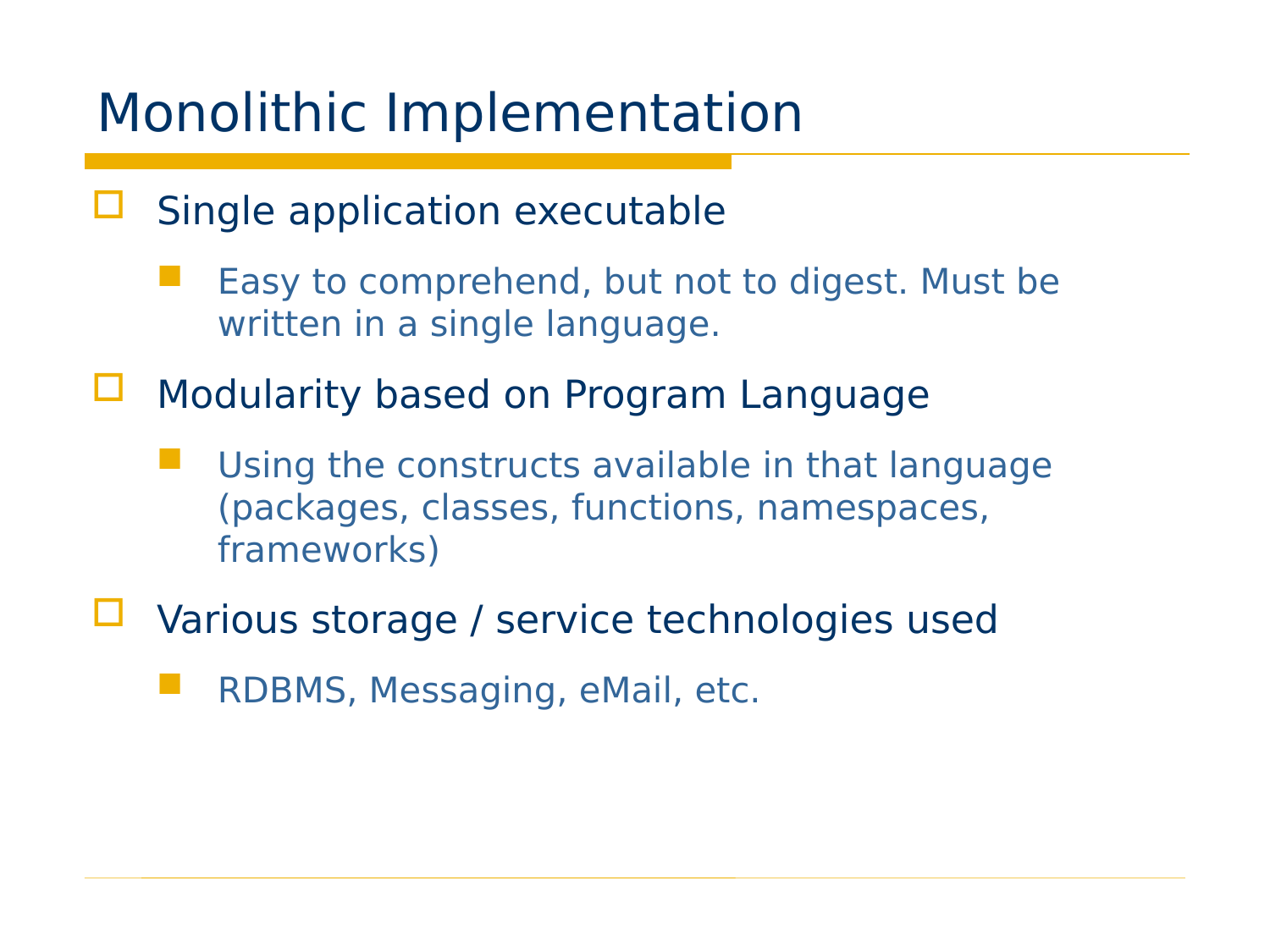

# Monolithic Implementation
Single application executable
Easy to comprehend, but not to digest. Must be written in a single language.
Modularity based on Program Language
Using the constructs available in that language (packages, classes, functions, namespaces, frameworks)
Various storage / service technologies used
RDBMS, Messaging, eMail, etc.